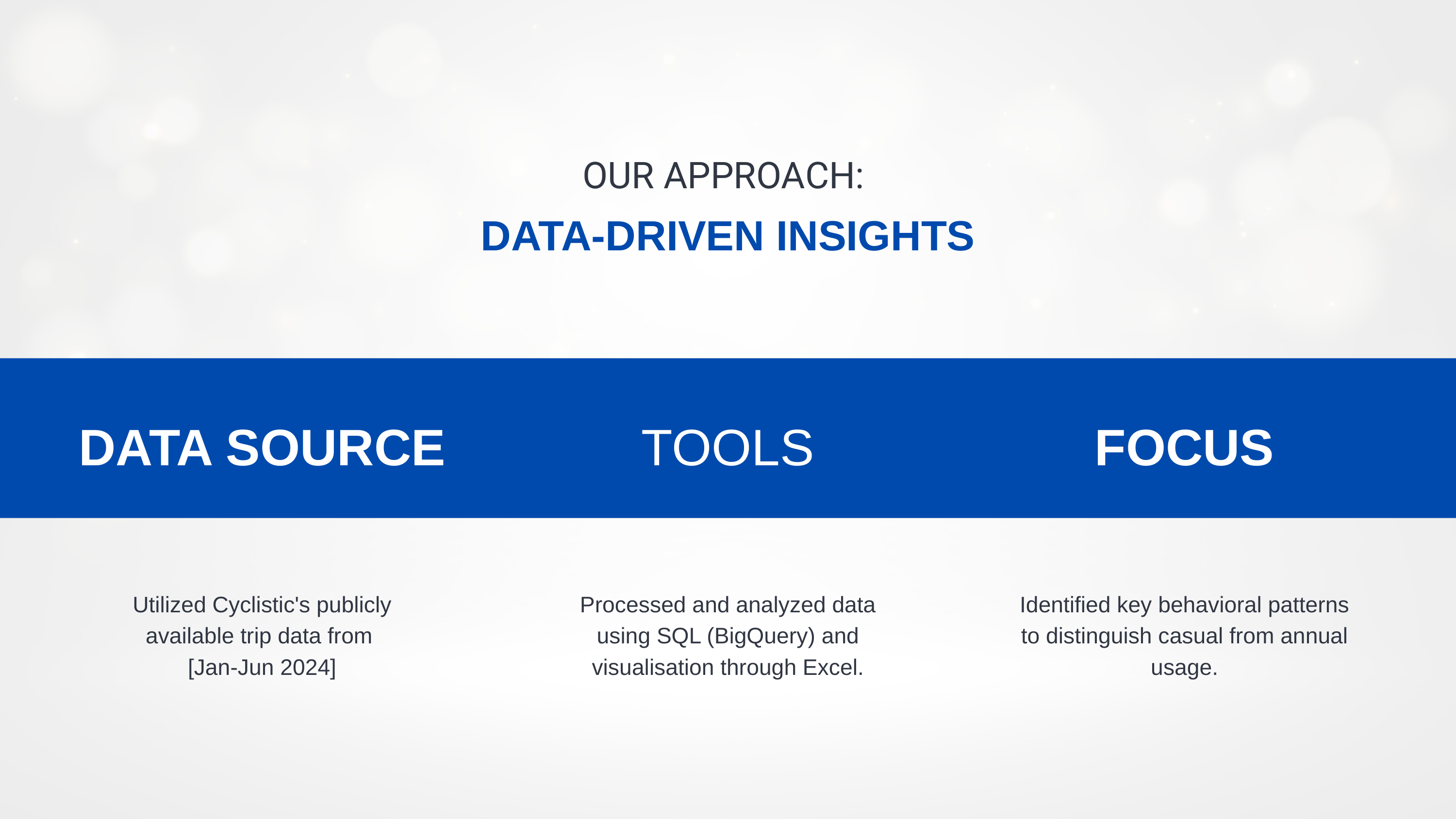

OUR APPROACH:
DATA-DRIVEN INSIGHTS

DATA SOURCE
TOOLS
FOCUS
Utilized Cyclistic's publicly available trip data from
[Jan-Jun 2024]
Processed and analyzed data using SQL (BigQuery) and visualisation through Excel.
Identified key behavioral patterns to distinguish casual from annual usage.